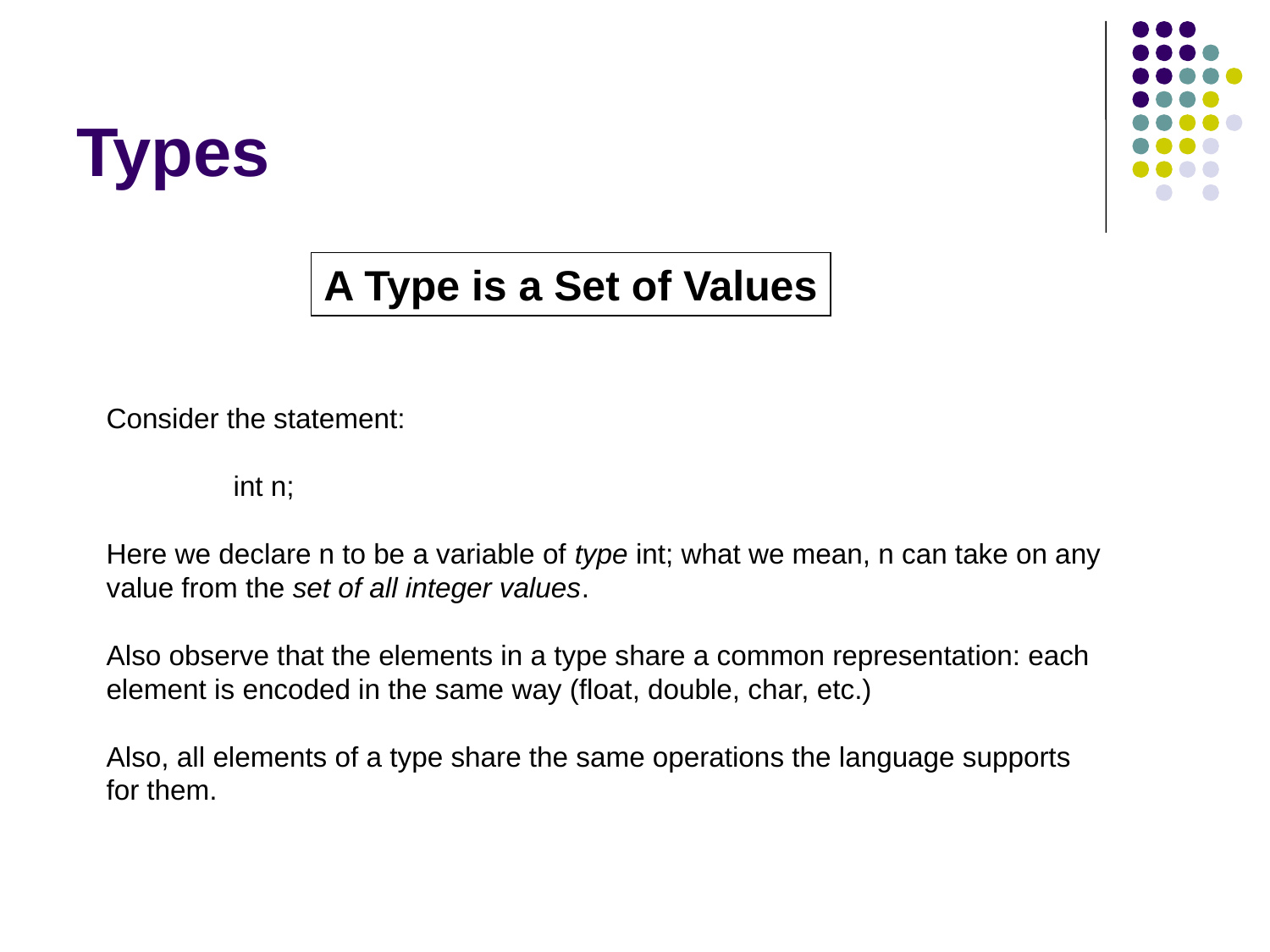

# Types
A Type is a Set of Values
Consider the statement:

	int n;

Here we declare n to be a variable of type int; what we mean, n can take on any
value from the set of all integer values.

Also observe that the elements in a type share a common representation: each
element is encoded in the same way (float, double, char, etc.)

Also, all elements of a type share the same operations the language supports
for them.